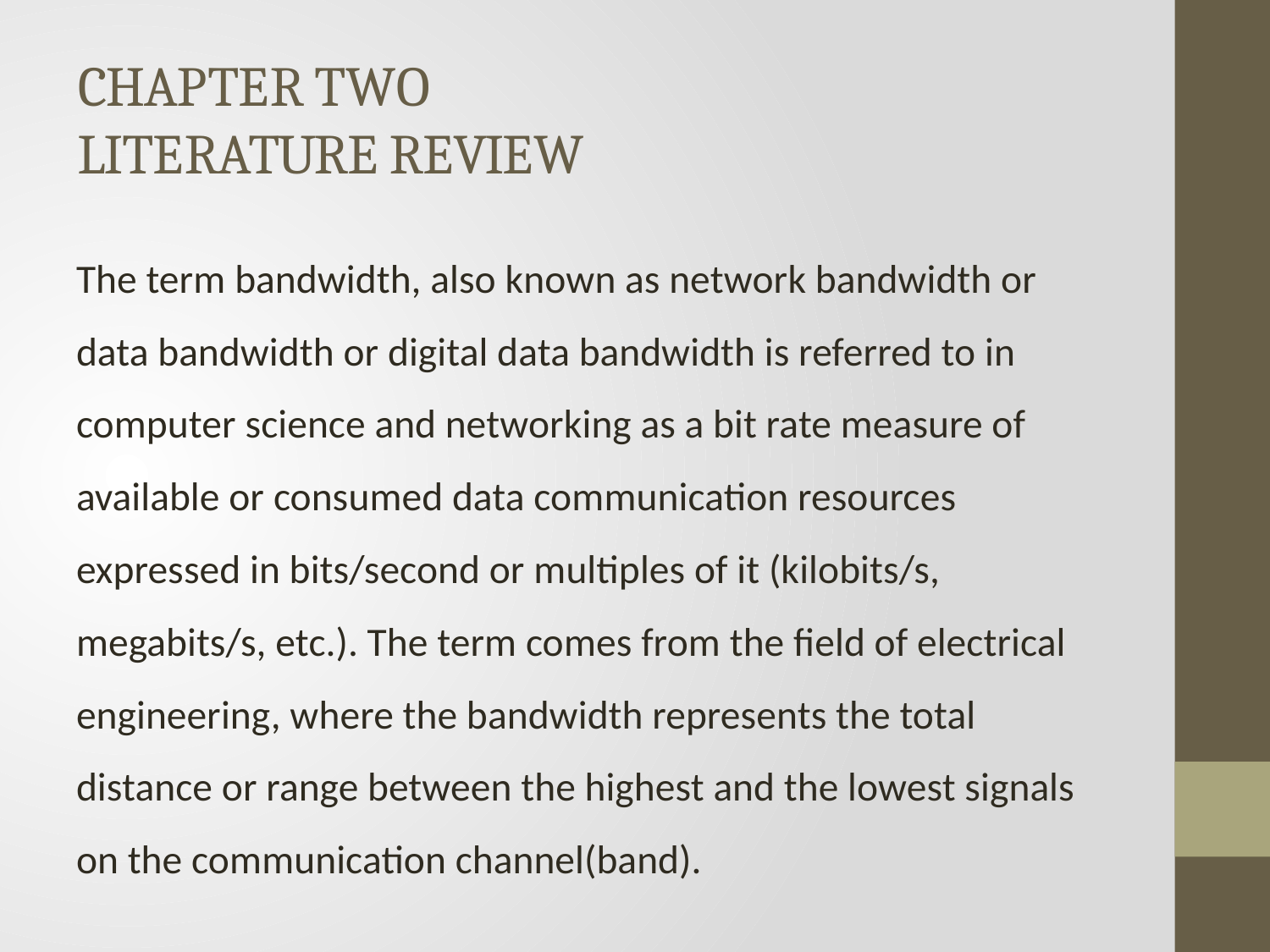

# CHAPTER TWO LITERATURE REVIEW
The term bandwidth, also known as network bandwidth or data bandwidth or digital data bandwidth is referred to in computer science and networking as a bit rate measure of available or consumed data communication resources expressed in bits/second or multiples of it (kilobits/s, megabits/s, etc.). The term comes from the field of electrical engineering, where the bandwidth represents the total distance or range between the highest and the lowest signals on the communication channel(band).